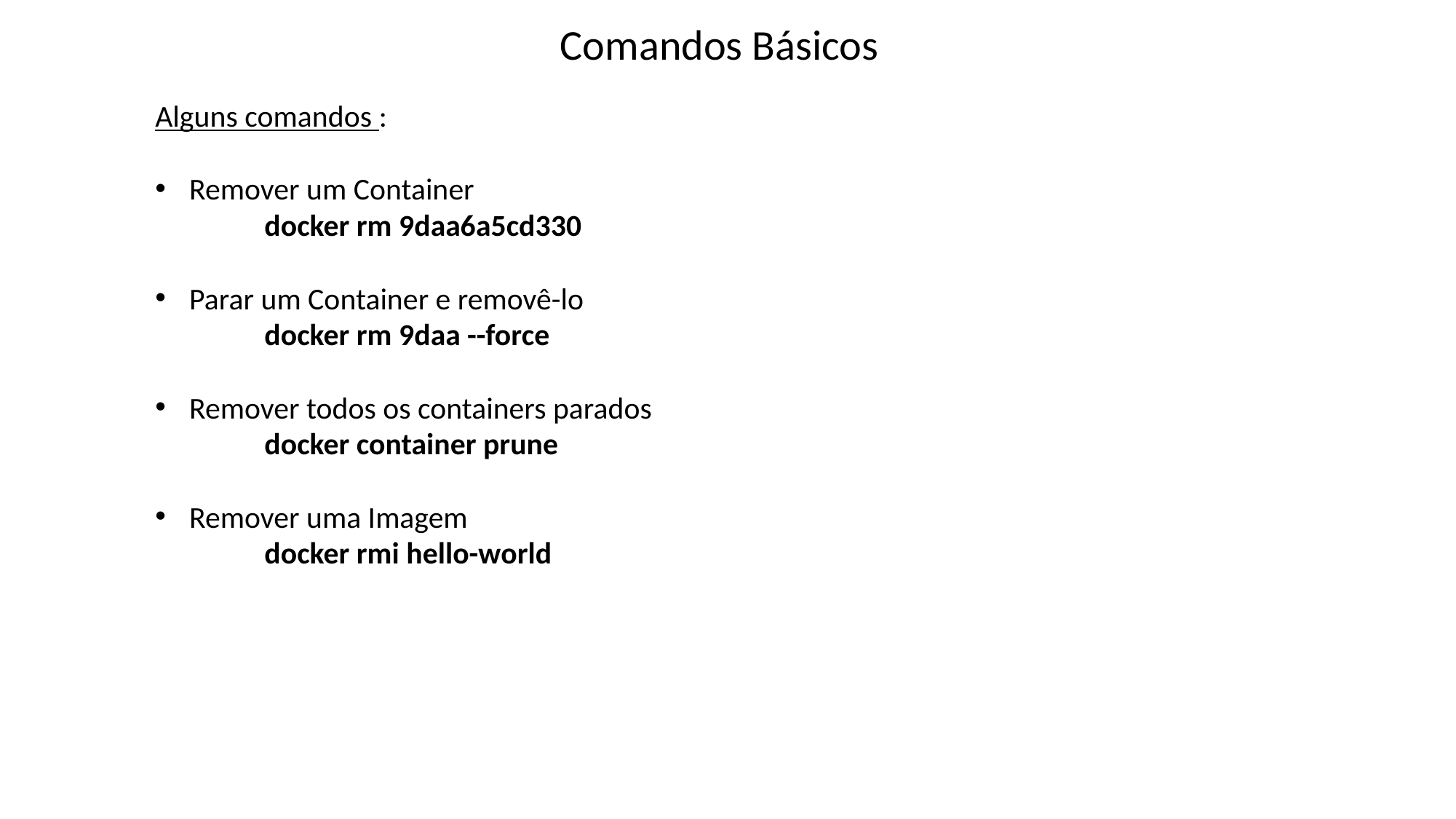

Comandos Básicos
Alguns comandos :

Remover um Container
	docker rm 9daa6a5cd330

Parar um Container e removê-lo
	docker rm 9daa --force

Remover todos os containers parados
	docker container prune

Remover uma Imagem
	docker rmi hello-world